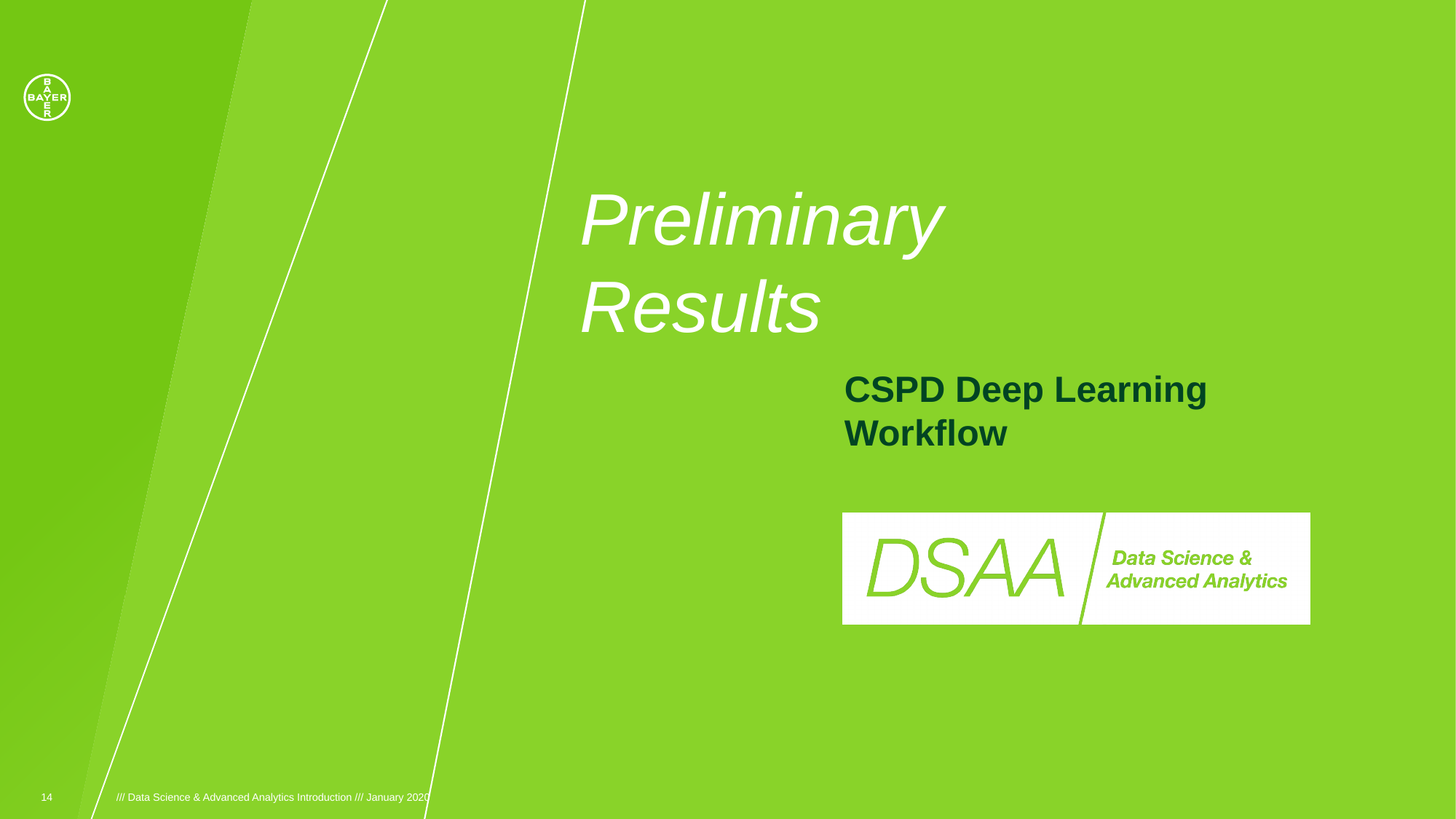

# Preliminary Results
CSPD Deep Learning Workflow
14
/// Data Science & Advanced Analytics Introduction /// January 2020